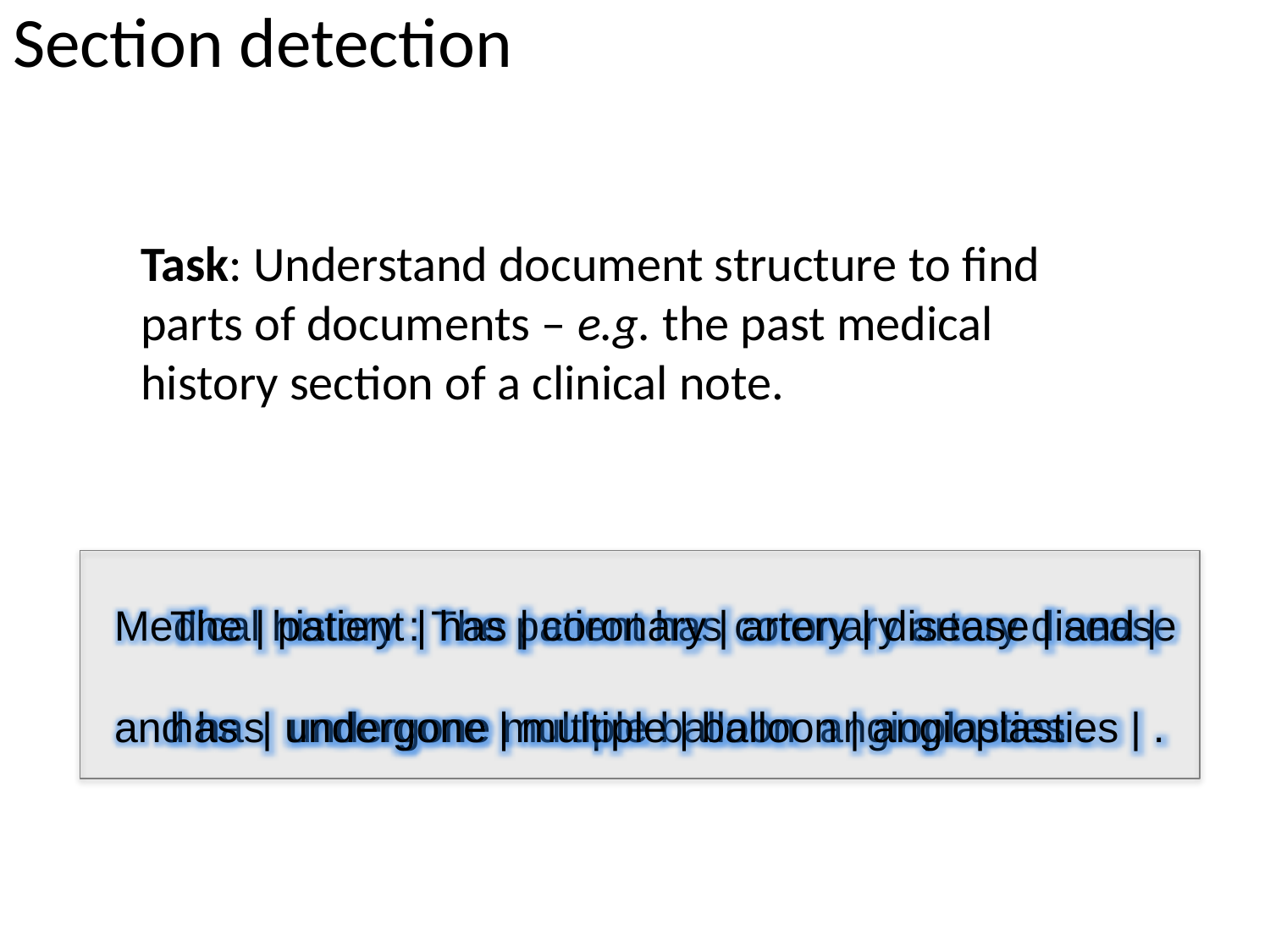

# Section detection
Task: Understand document structure to find parts of documents – e.g. the past medical history section of a clinical note.

Medical history : The patient has coronary artery disease and has  undergone multiple balloon  angioplasties .
The | patient | has | coronary | artery | disease | and |
has  | undergone | multiple | balloon | angioplasties | .